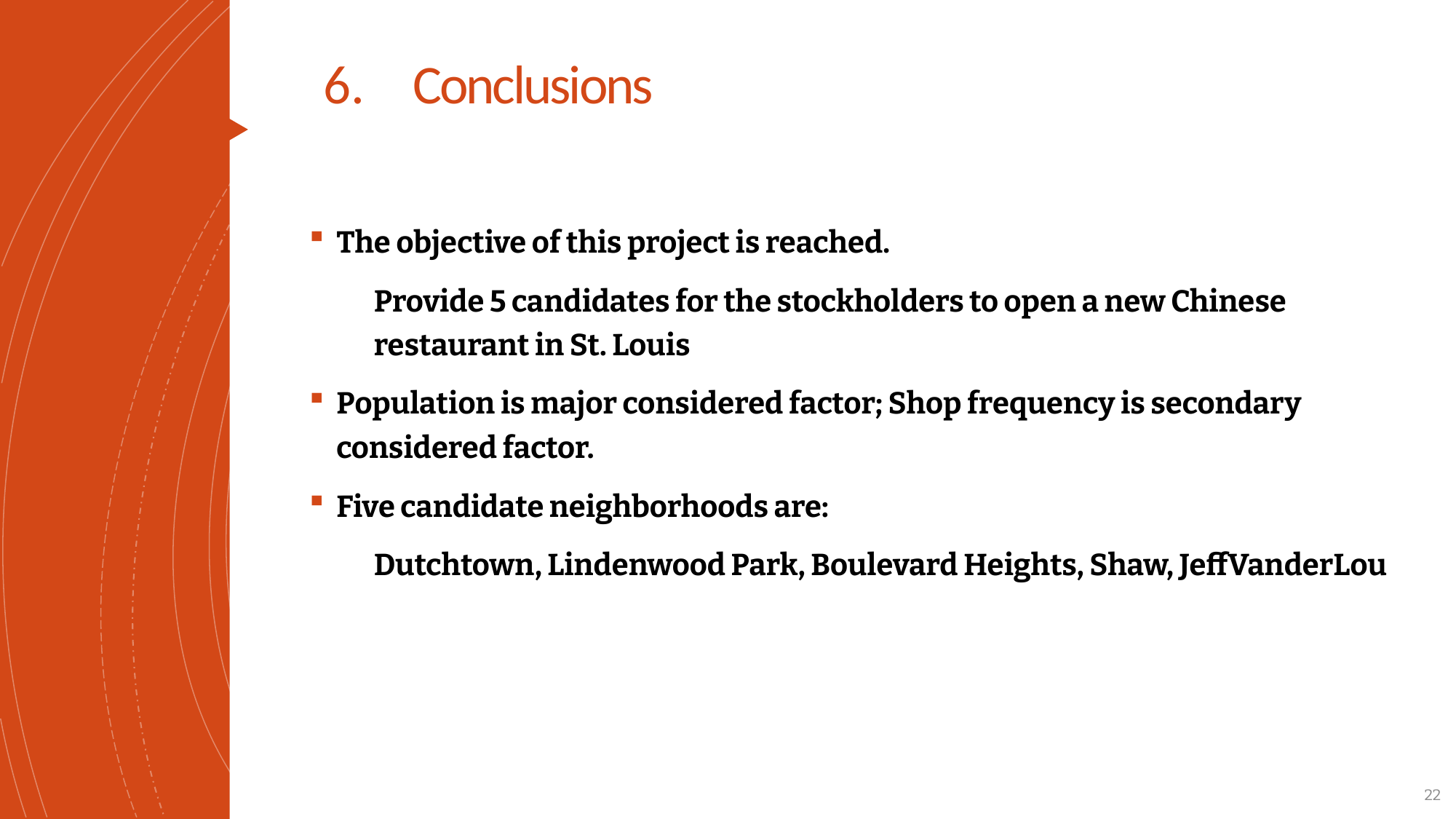

# Conclusions

The objective of this project is reached.
Provide 5 candidates for the stockholders to open a new Chinese restaurant in St. Louis
Population is major considered factor; Shop frequency is secondary considered factor.
Five candidate neighborhoods are:
Dutchtown, Lindenwood Park, Boulevard Heights, Shaw, JeffVanderLou

22